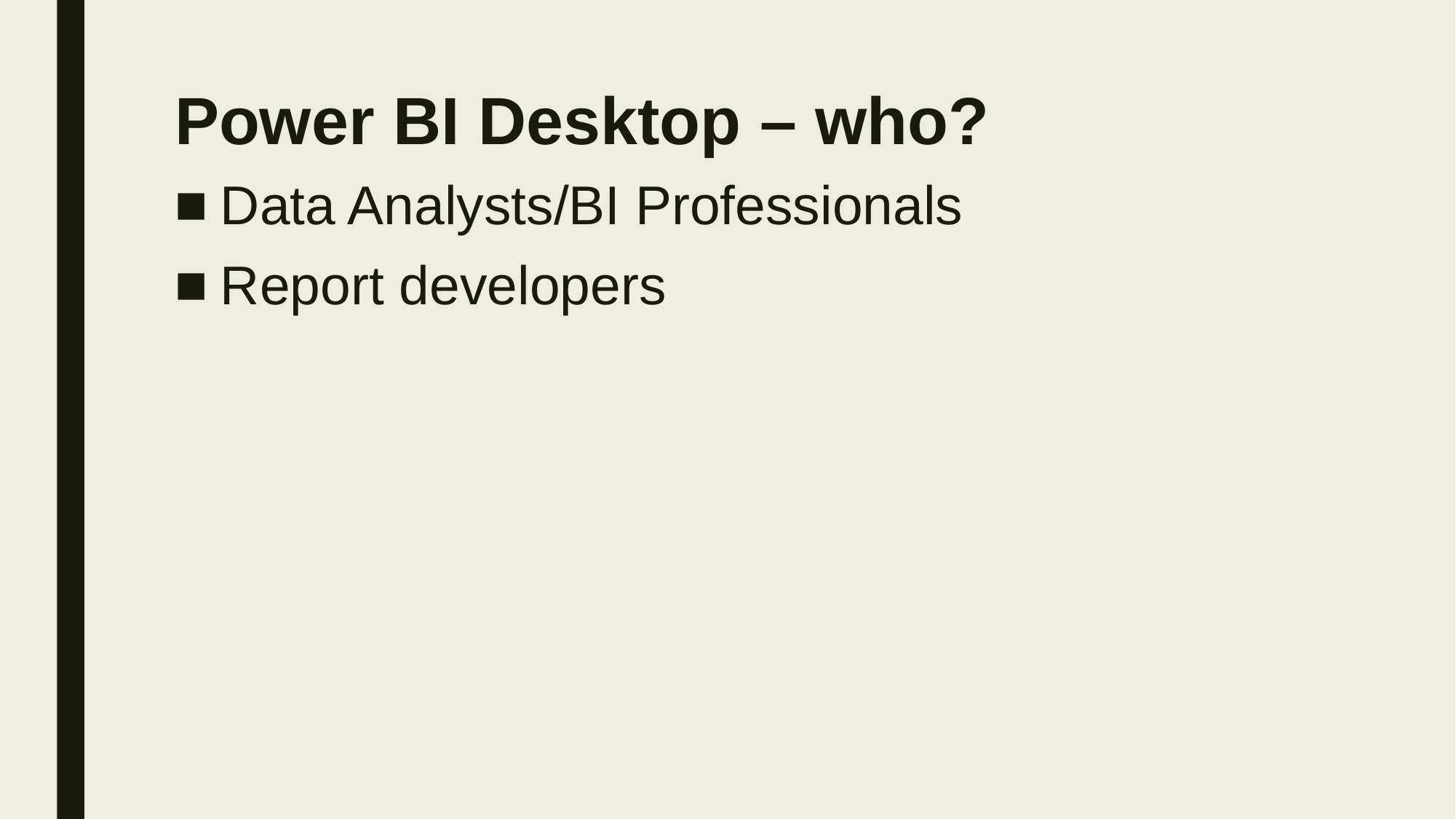

# Power BI Desktop – who?
Data Analysts/BI Professionals
Report developers